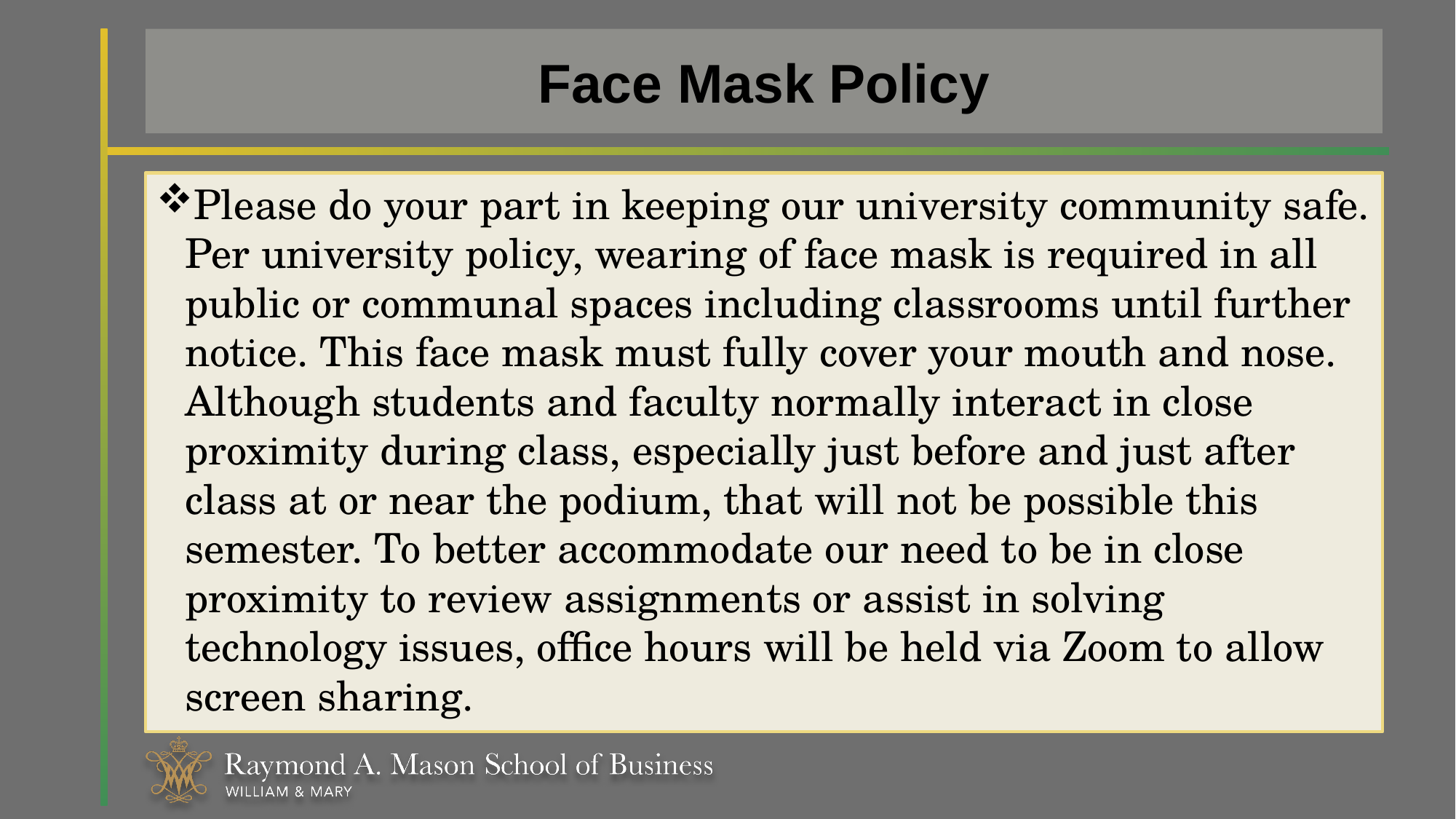

# Face Mask Policy
Please do your part in keeping our university community safe. Per university policy, wearing of face mask is required in all public or communal spaces including classrooms until further notice. This face mask must fully cover your mouth and nose. Although students and faculty normally interact in close proximity during class, especially just before and just after class at or near the podium, that will not be possible this semester. To better accommodate our need to be in close proximity to review assignments or assist in solving technology issues, office hours will be held via Zoom to allow screen sharing.